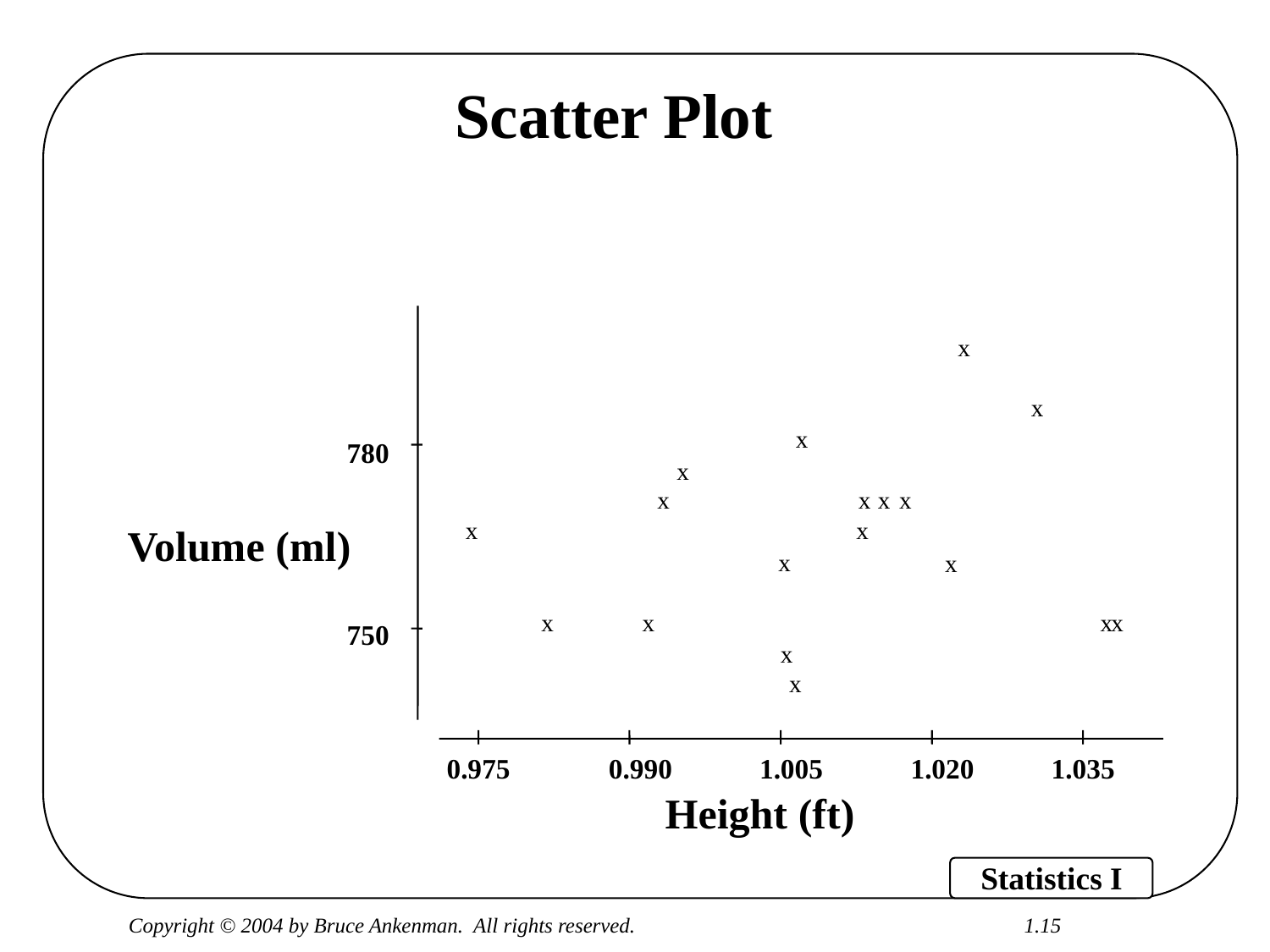

# Scatter Plot

x
x
x

x
x
x
x
x
x
x
x
x
x
x
x
x

x
x

     780
Volume (ml)
     750
   0.975
   0.990
   1.005
   1.020
   1.035
Height (ft)